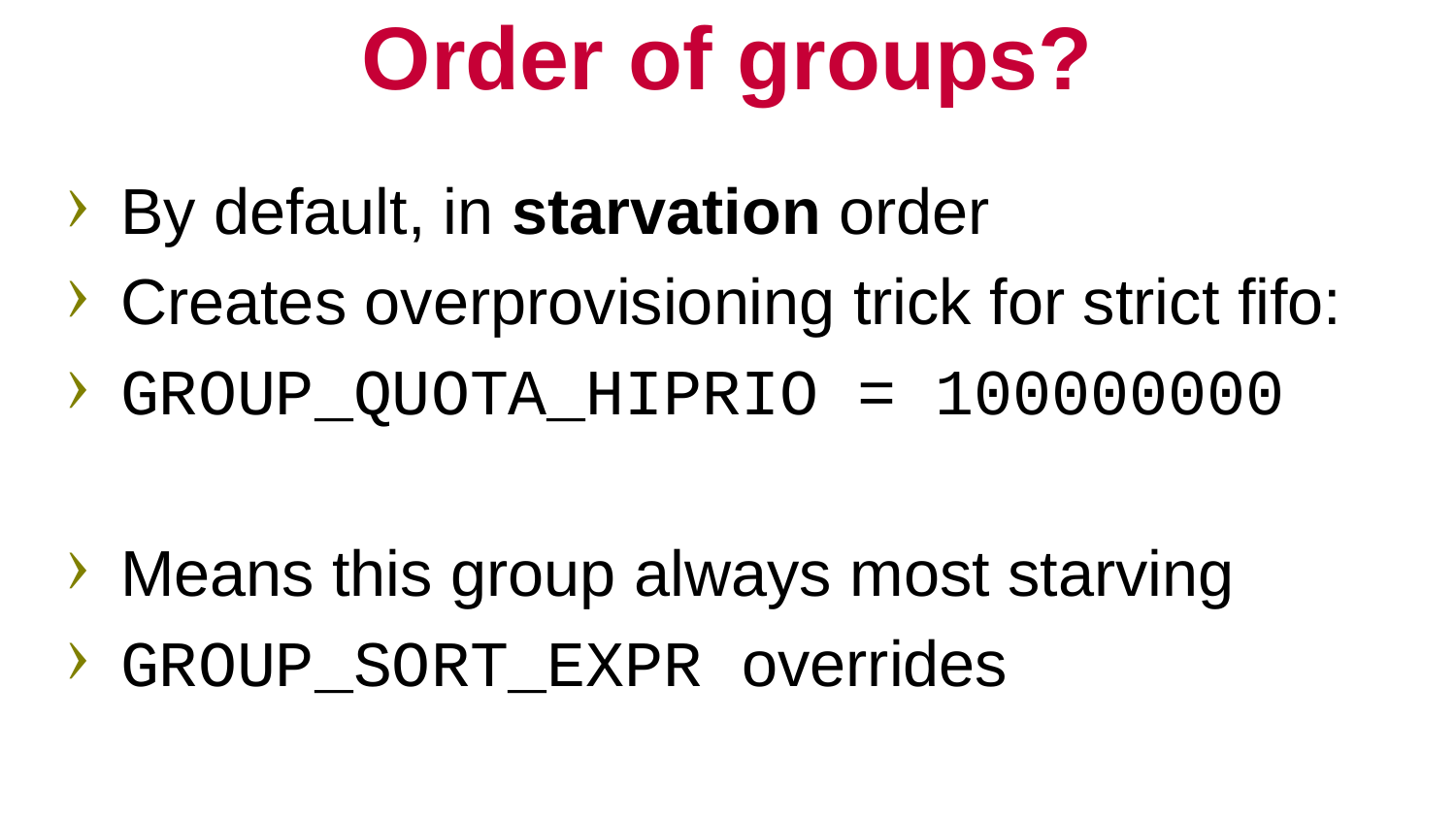

# Order of groups?
By default, in starvation order
Creates overprovisioning trick for strict fifo:
GROUP_QUOTA_HIPRIO = 100000000

Means this group always most starving
GROUP_SORT_EXPR overrides